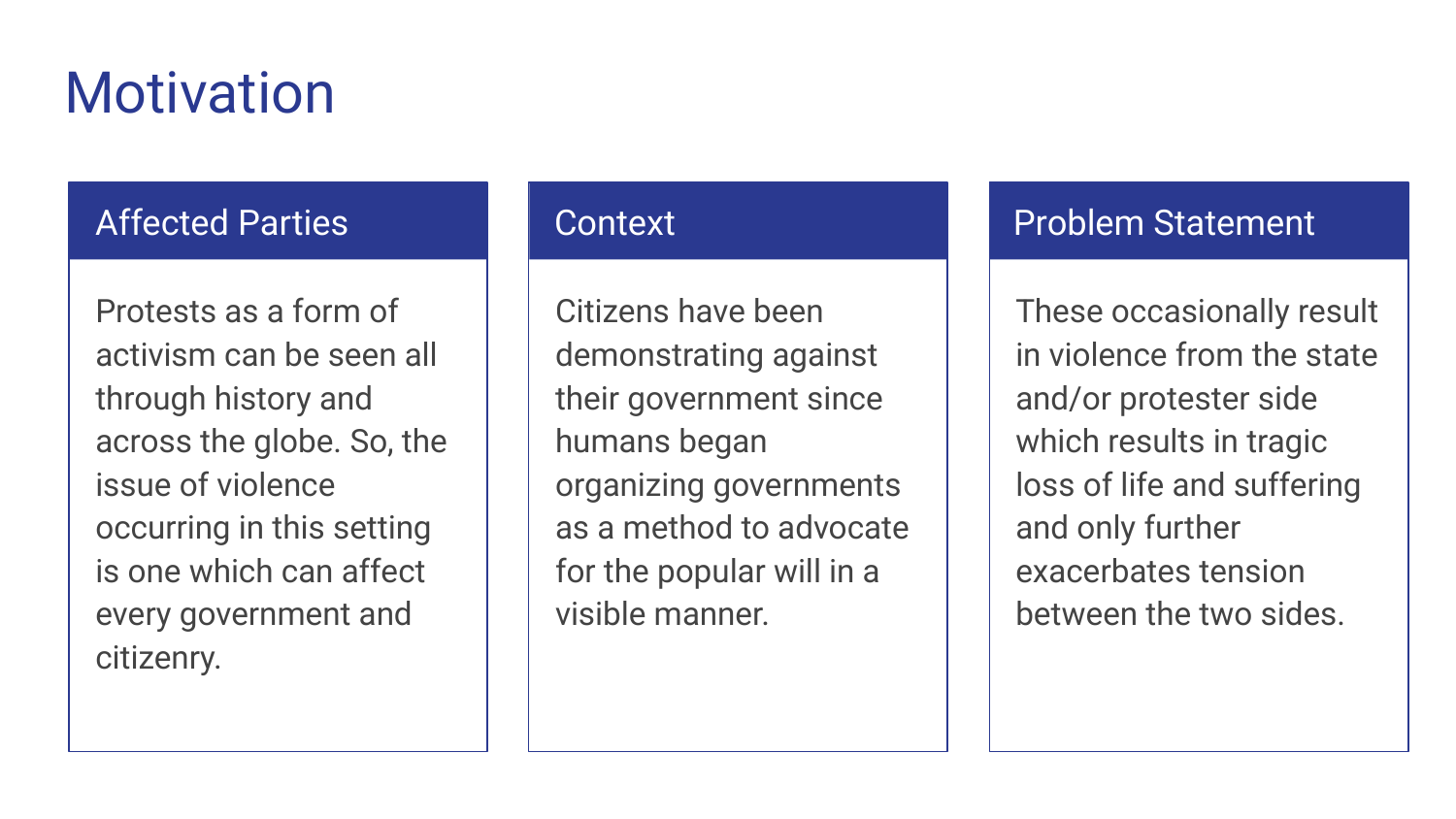

# Motivation
Context
Problem Statement

Affected Parties
Protests as a form of activism can be seen all through history and across the globe. So, the issue of violence occurring in this setting is one which can affect every government and citizenry.
Citizens have been demonstrating against their government since humans began organizing governments as a method to advocate for the popular will in a visible manner.

These occasionally result in violence from the state and/or protester side which results in tragic loss of life and suffering and only further exacerbates tension between the two sides.